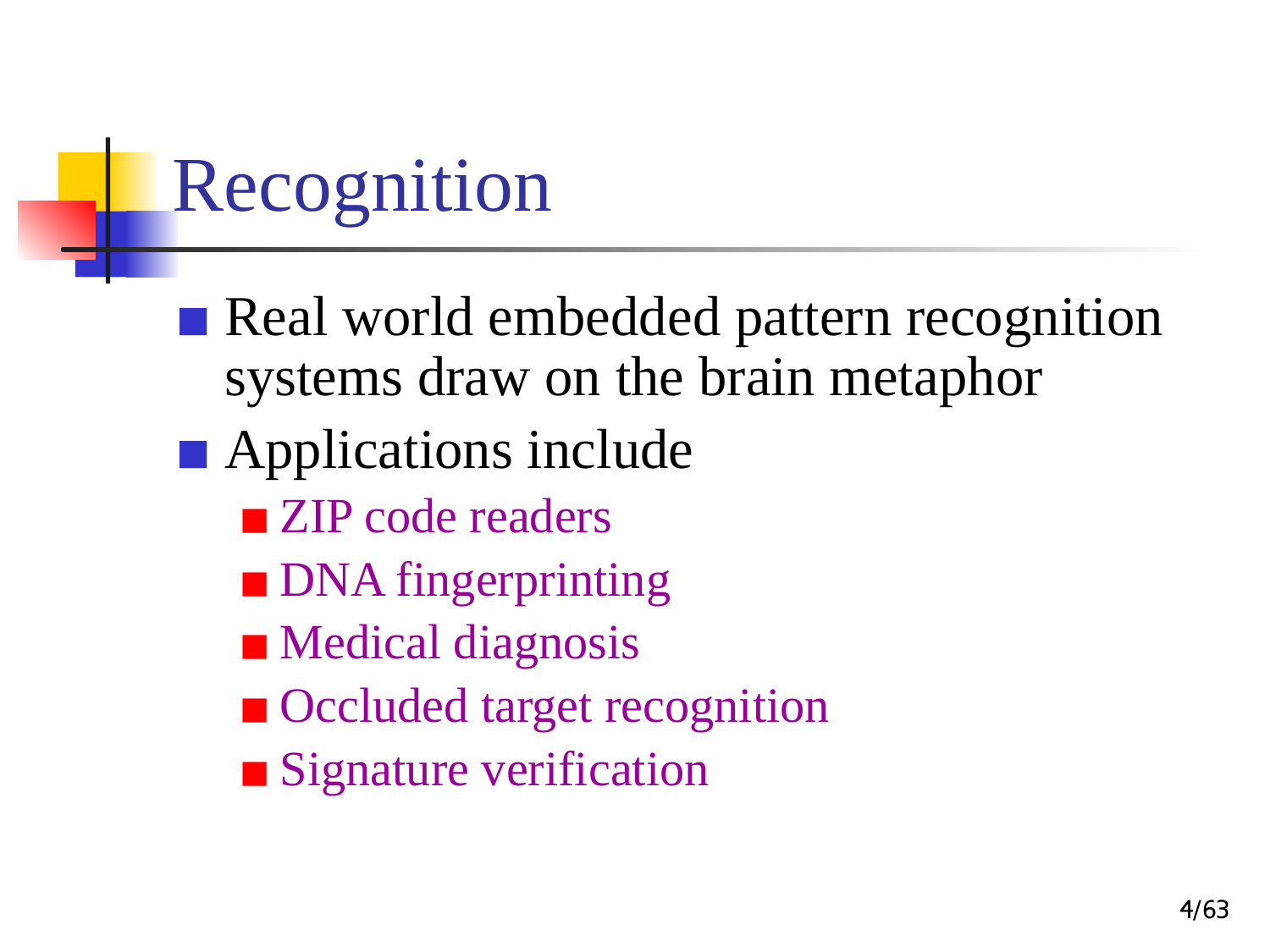

# Recognition
Real world embedded pattern recognition systems draw on the brain metaphor
Applications include
ZIP code readers
DNA fingerprinting
Medical diagnosis
Occluded target recognition
Signature verification
4/63